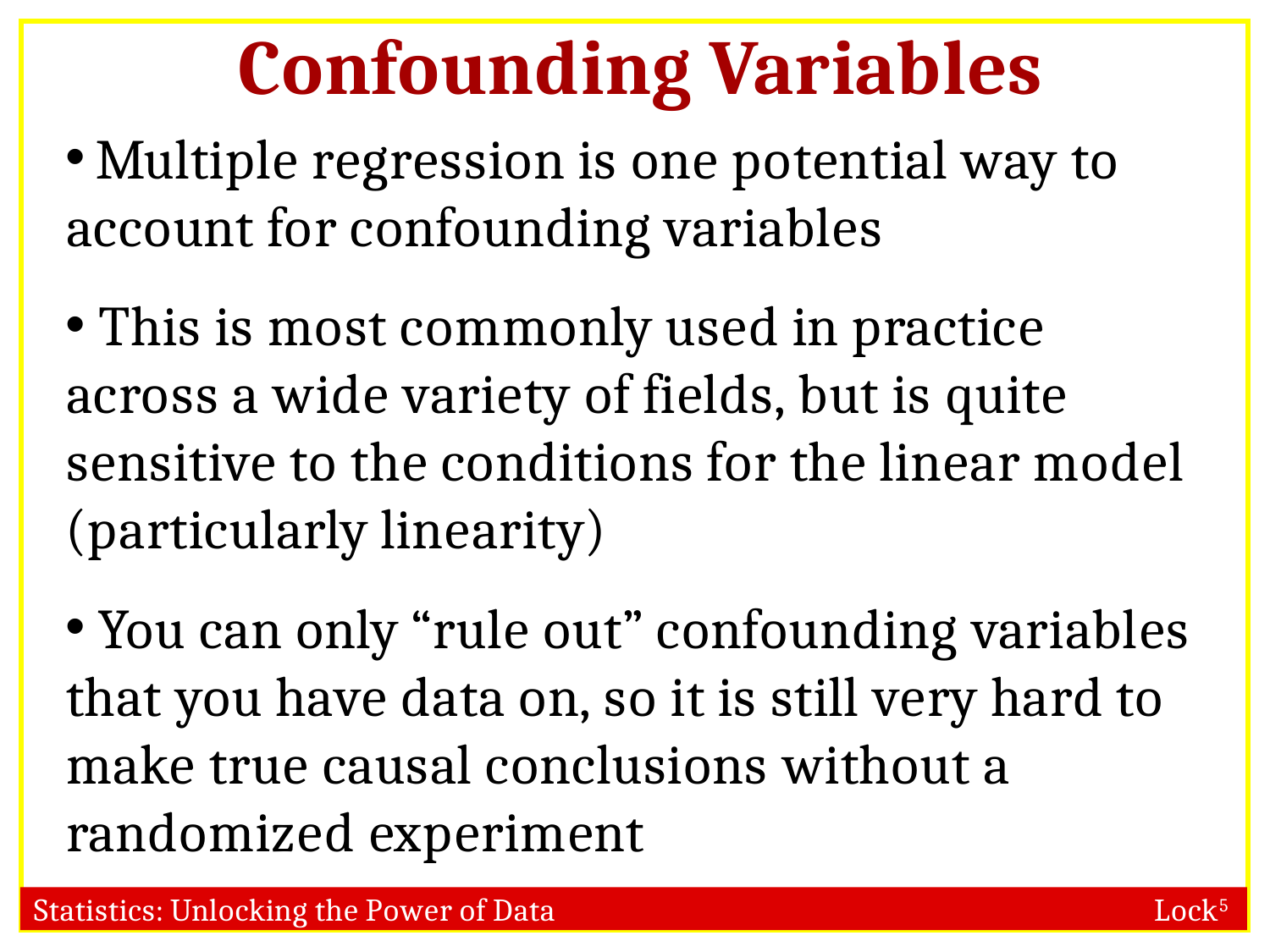

Confounding Variables
 Multiple regression is one potential way to account for confounding variables
 This is most commonly used in practice across a wide variety of fields, but is quite sensitive to the conditions for the linear model (particularly linearity)
 You can only “rule out” confounding variables that you have data on, so it is still very hard to make true causal conclusions without a randomized experiment